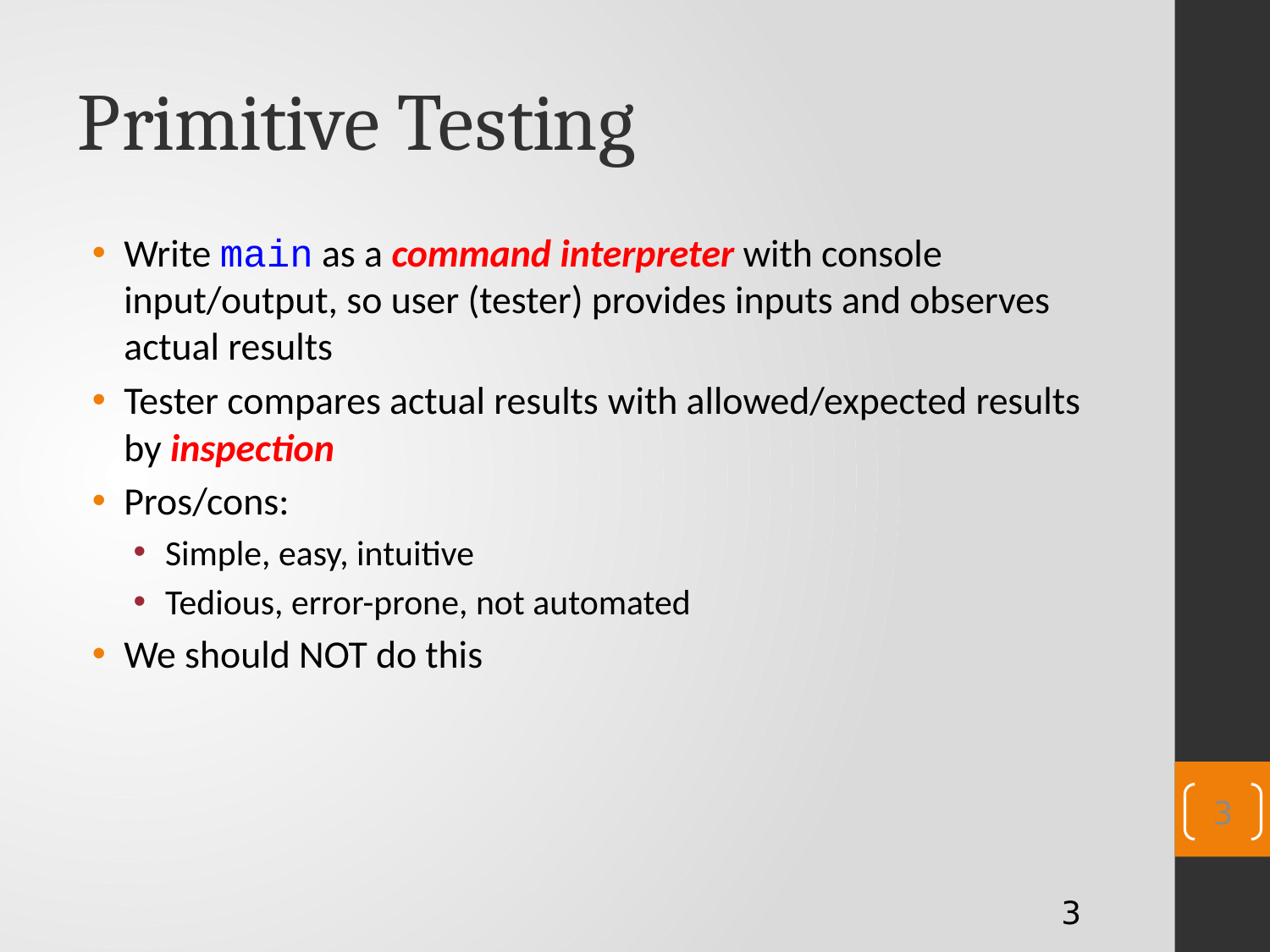

# Primitive Testing
Write main as a command interpreter with console input/output, so user (tester) provides inputs and observes actual results
Tester compares actual results with allowed/expected results by inspection
Pros/cons:
Simple, easy, intuitive
Tedious, error-prone, not automated
We should NOT do this
3